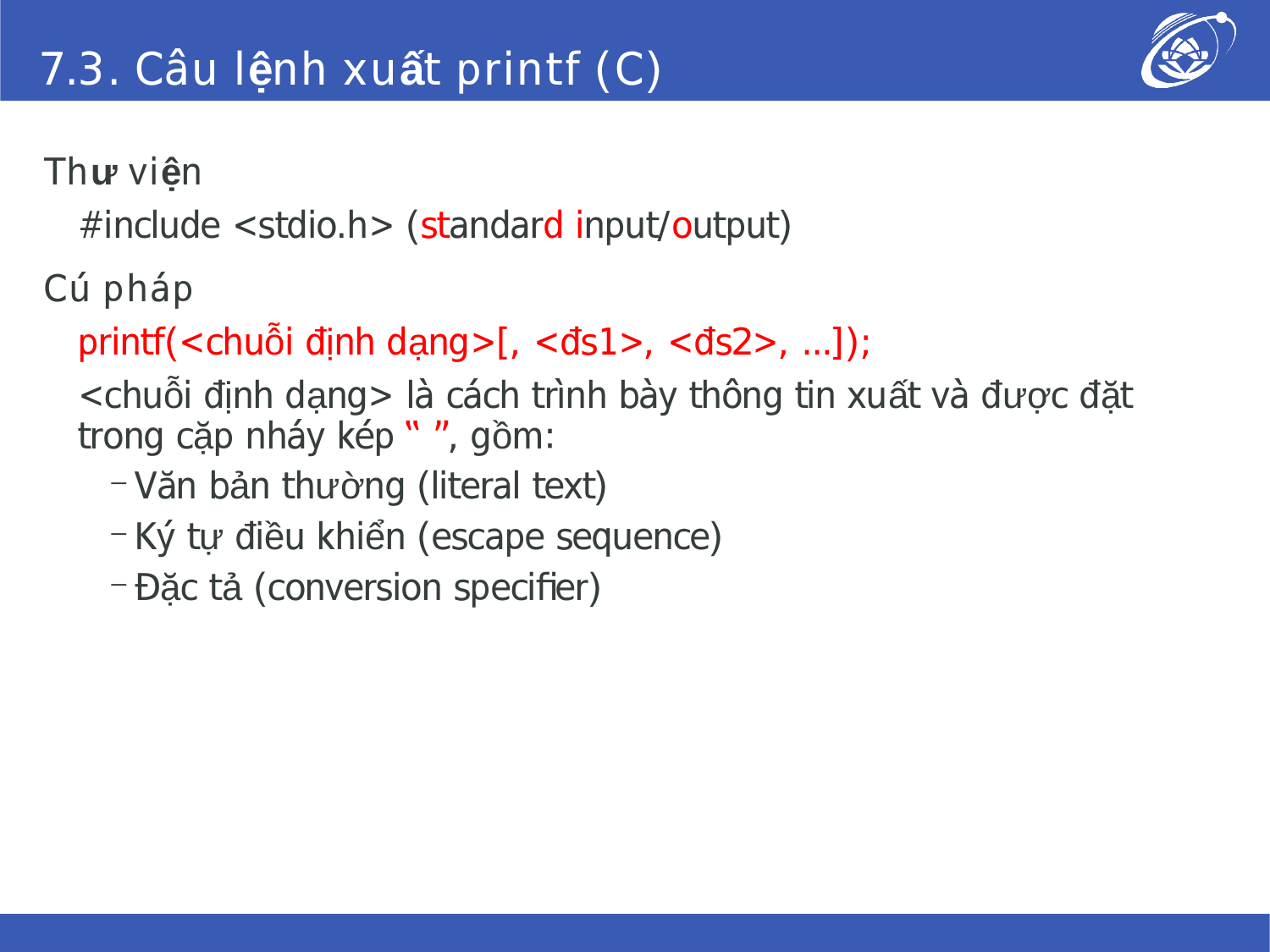

# 7.3. Câu lệnh xuất printf (C)
Thư viện
#include <stdio.h> (standard input/output)
Cú pháp
printf(<chuỗi định dạng>[, <đs1>, <đs2>, …]);
<chuỗi định dạng> là cách trình bày thông tin xuất và được đặt trong cặp nháy kép “ ”, gồm:
Văn bản thường (literal text)
Ký tự điều khiển (escape sequence)
Đặc tả (conversion specifier)